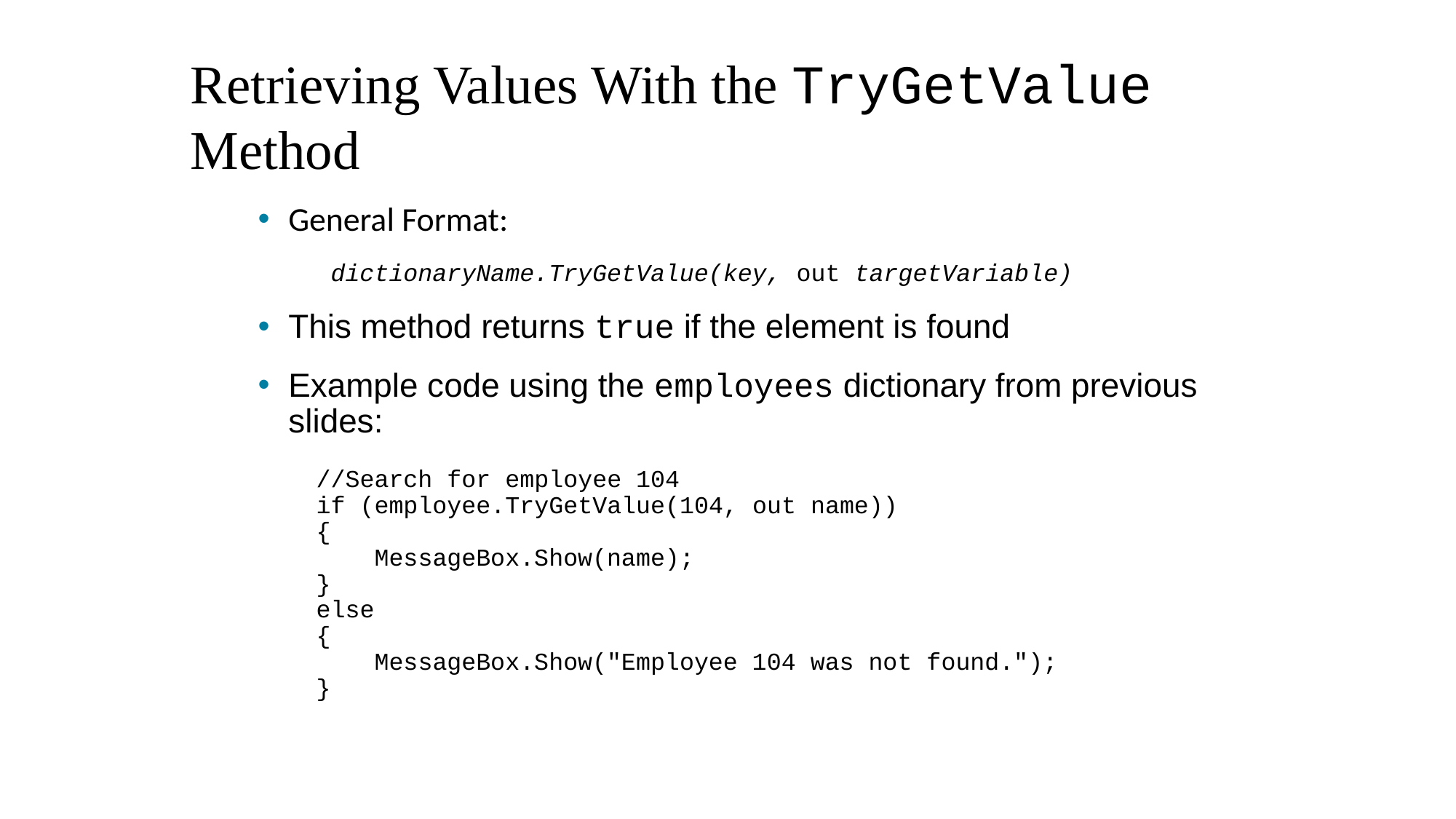

# Retrieving Values With the TryGetValue Method
General Format:
     dictionaryName.TryGetValue(key, out targetVariable)
This method returns true if the element is found
Example code using the employees dictionary from previous slides:

    //Search for employee 104
    if (employee.TryGetValue(104, out name))
    {
        MessageBox.Show(name);
    }
    else
    {
        MessageBox.Show("Employee 104 was not found.");
    }